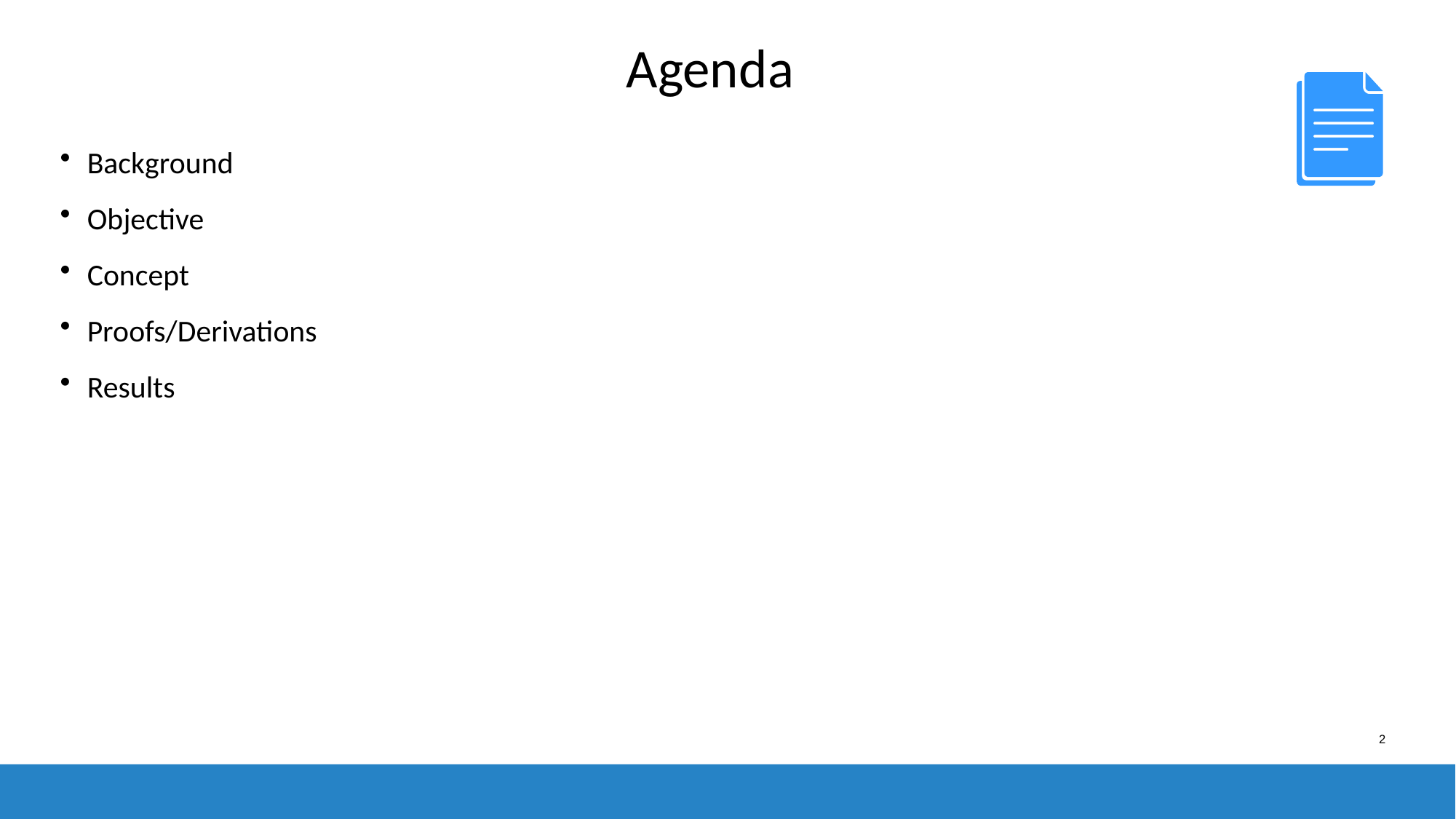

# Agenda

Background
Objective
Concept
Proofs/Derivations
Results
2